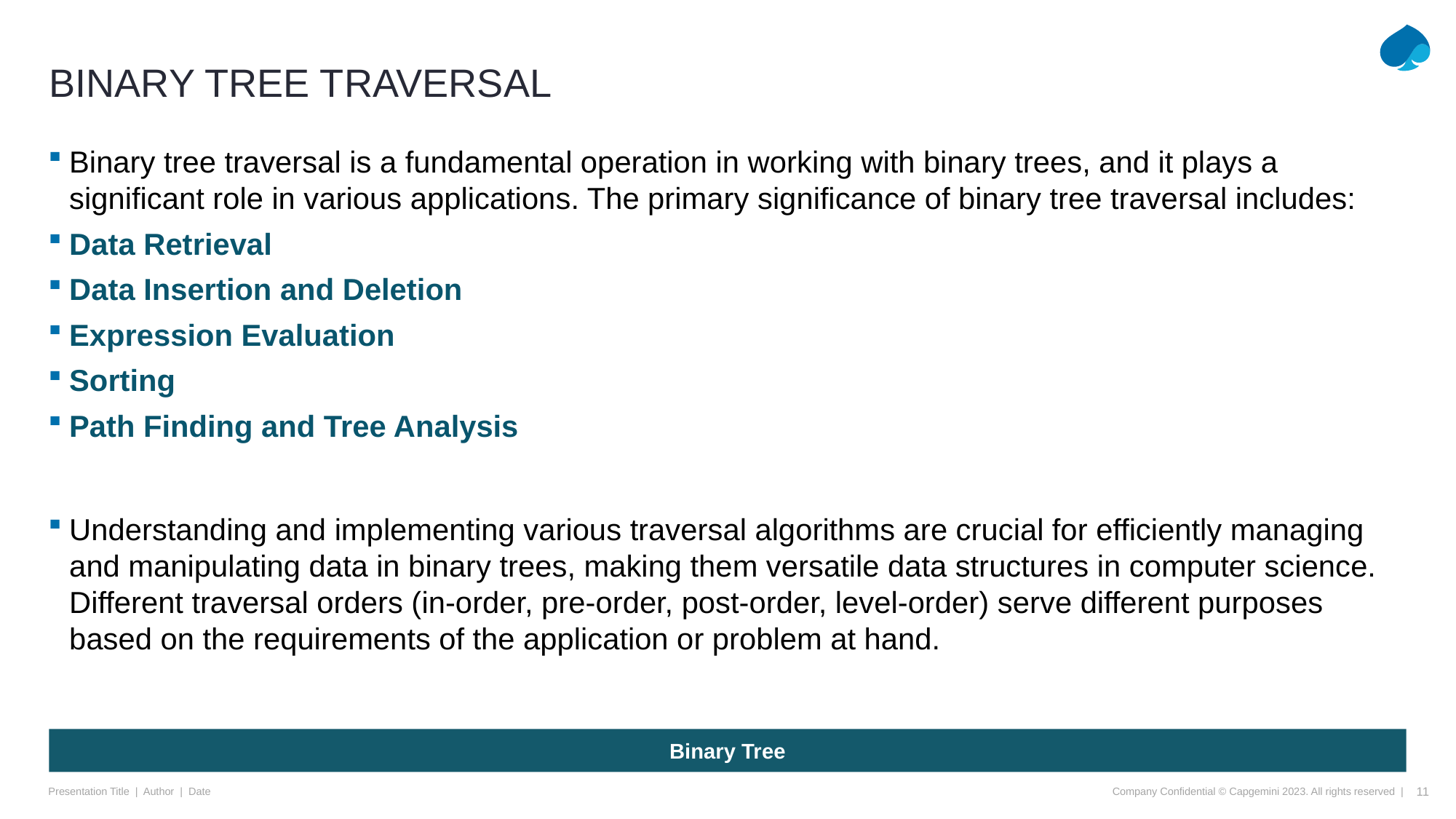

# BINARY TREE TRAVERSAL
Binary tree traversal is a fundamental operation in working with binary trees, and it plays a significant role in various applications. The primary significance of binary tree traversal includes:
Data Retrieval
Data Insertion and Deletion
Expression Evaluation
Sorting
Path Finding and Tree Analysis

Understanding and implementing various traversal algorithms are crucial for efficiently managing and manipulating data in binary trees, making them versatile data structures in computer science. Different traversal orders (in-order, pre-order, post-order, level-order) serve different purposes based on the requirements of the application or problem at hand.
Binary Tree